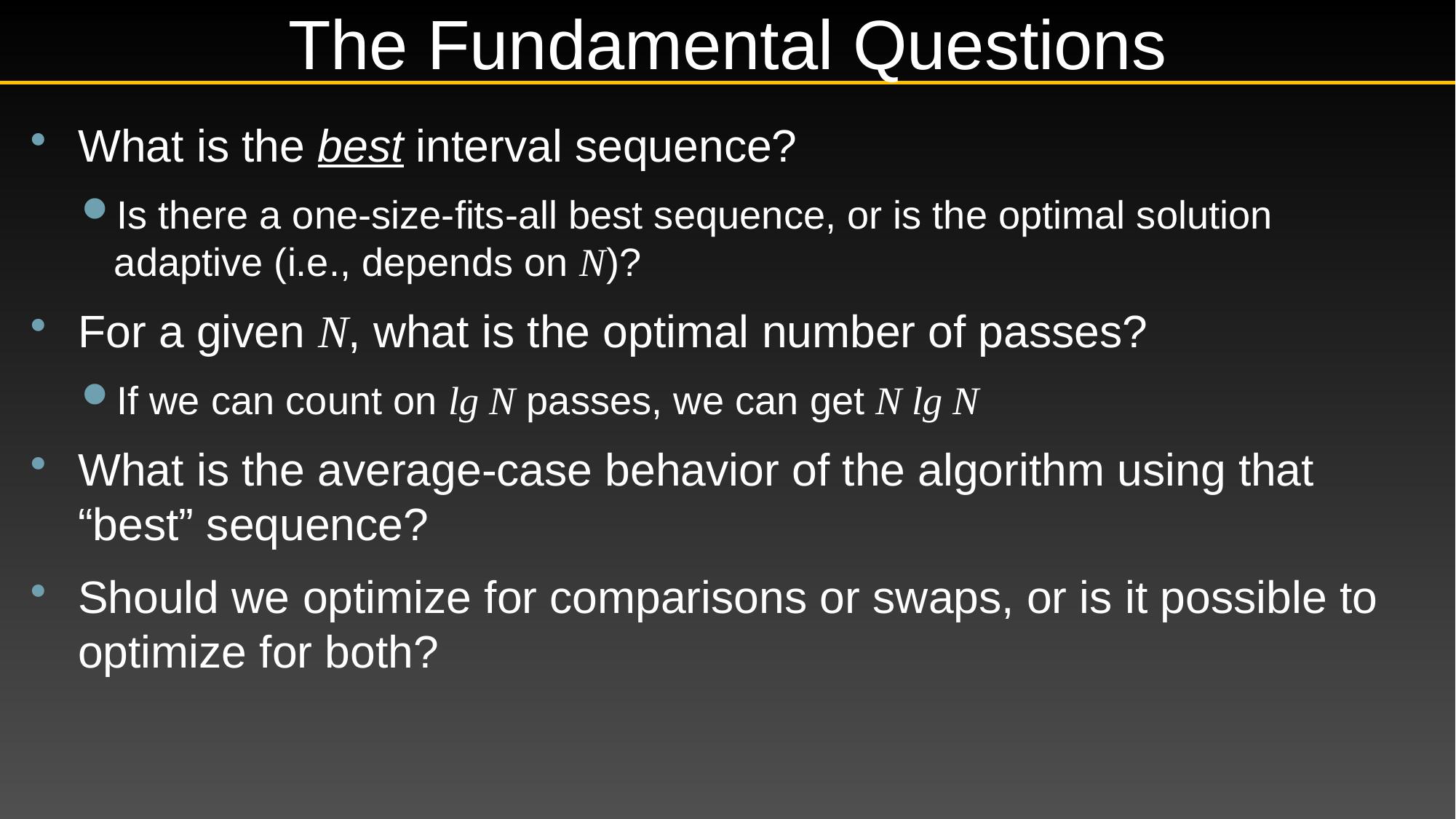

The Fundamental Questions
What is the best interval sequence?
Is there a one-size-fits-all best sequence, or is the optimal solution adaptive (i.e., depends on N)?
For a given N, what is the optimal number of passes?
If we can count on lg N passes, we can get N lg N
What is the average-case behavior of the algorithm using that “best” sequence?
Should we optimize for comparisons or swaps, or is it possible to optimize for both?